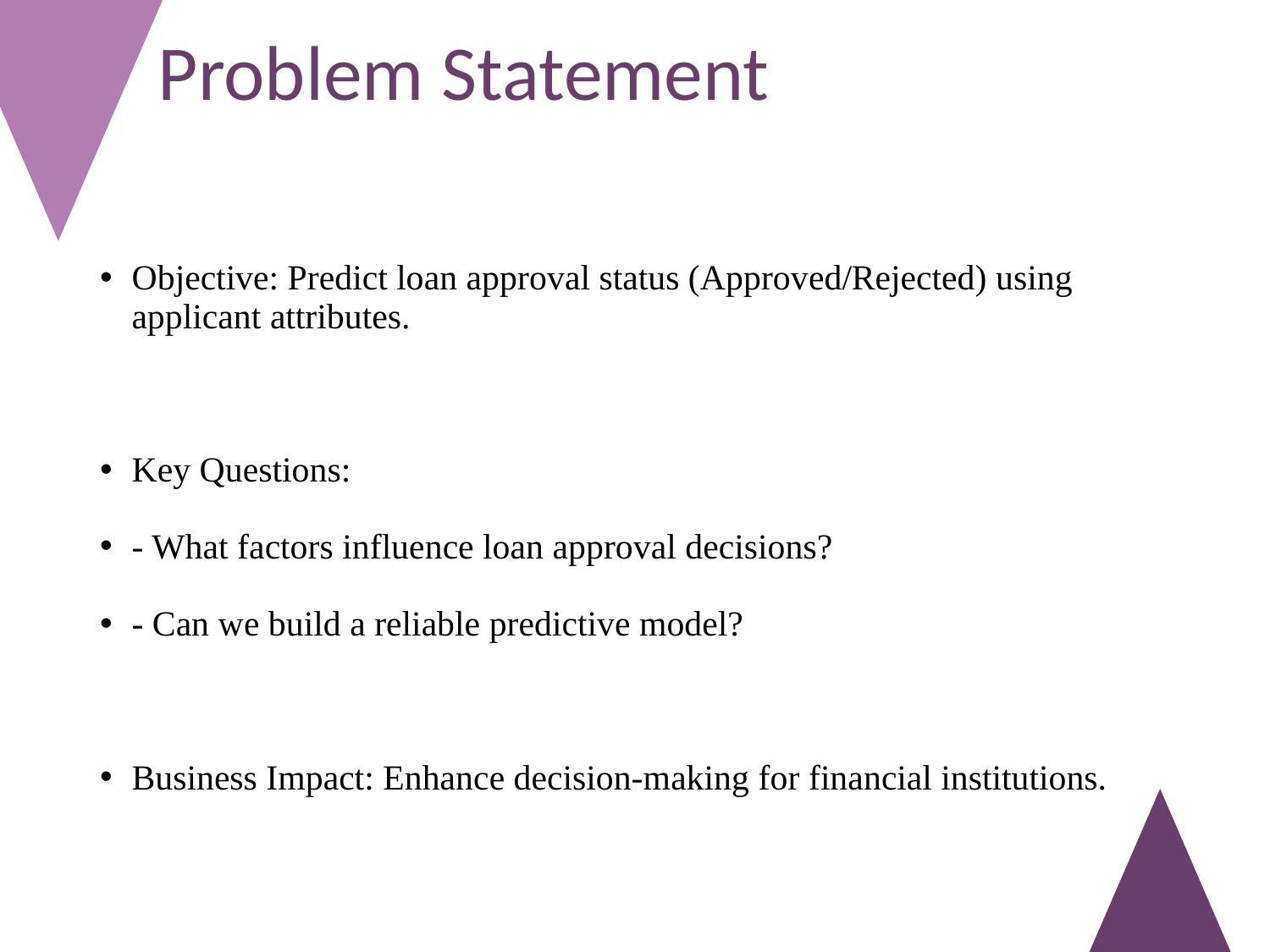

# Problem Statement
Objective: Predict loan approval status (Approved/Rejected) using applicant attributes.

Key Questions:
- What factors influence loan approval decisions?
- Can we build a reliable predictive model?

Business Impact: Enhance decision-making for financial institutions.